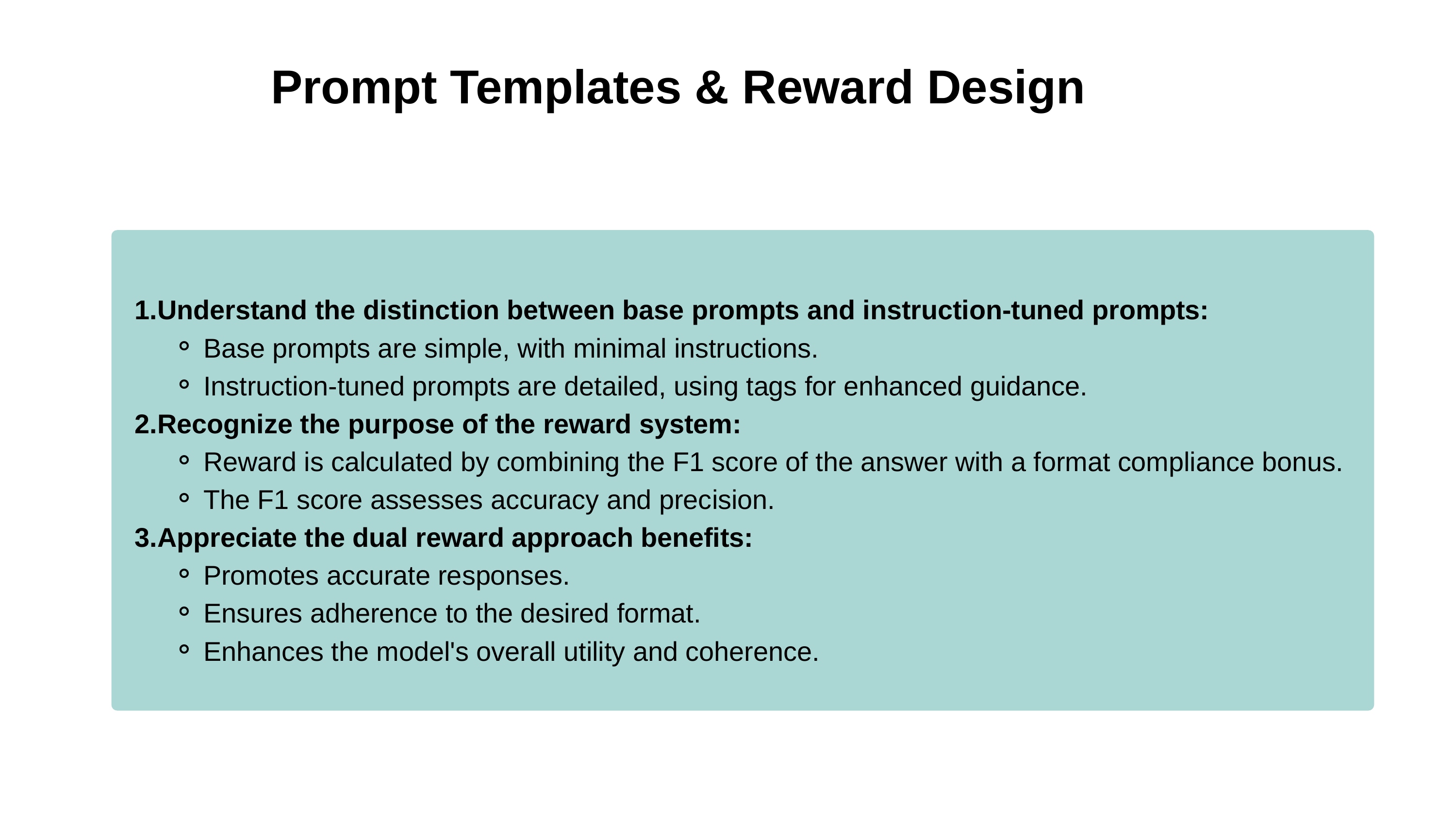

Prompt Templates & Reward Design

Understand the distinction between base prompts and instruction-tuned prompts:
Base prompts are simple, with minimal instructions.
Instruction-tuned prompts are detailed, using tags for enhanced guidance.
Recognize the purpose of the reward system:
Reward is calculated by combining the F1 score of the answer with a format compliance bonus.
The F1 score assesses accuracy and precision.
Appreciate the dual reward approach benefits:
Promotes accurate responses.
Ensures adherence to the desired format.
Enhances the model's overall utility and coherence.